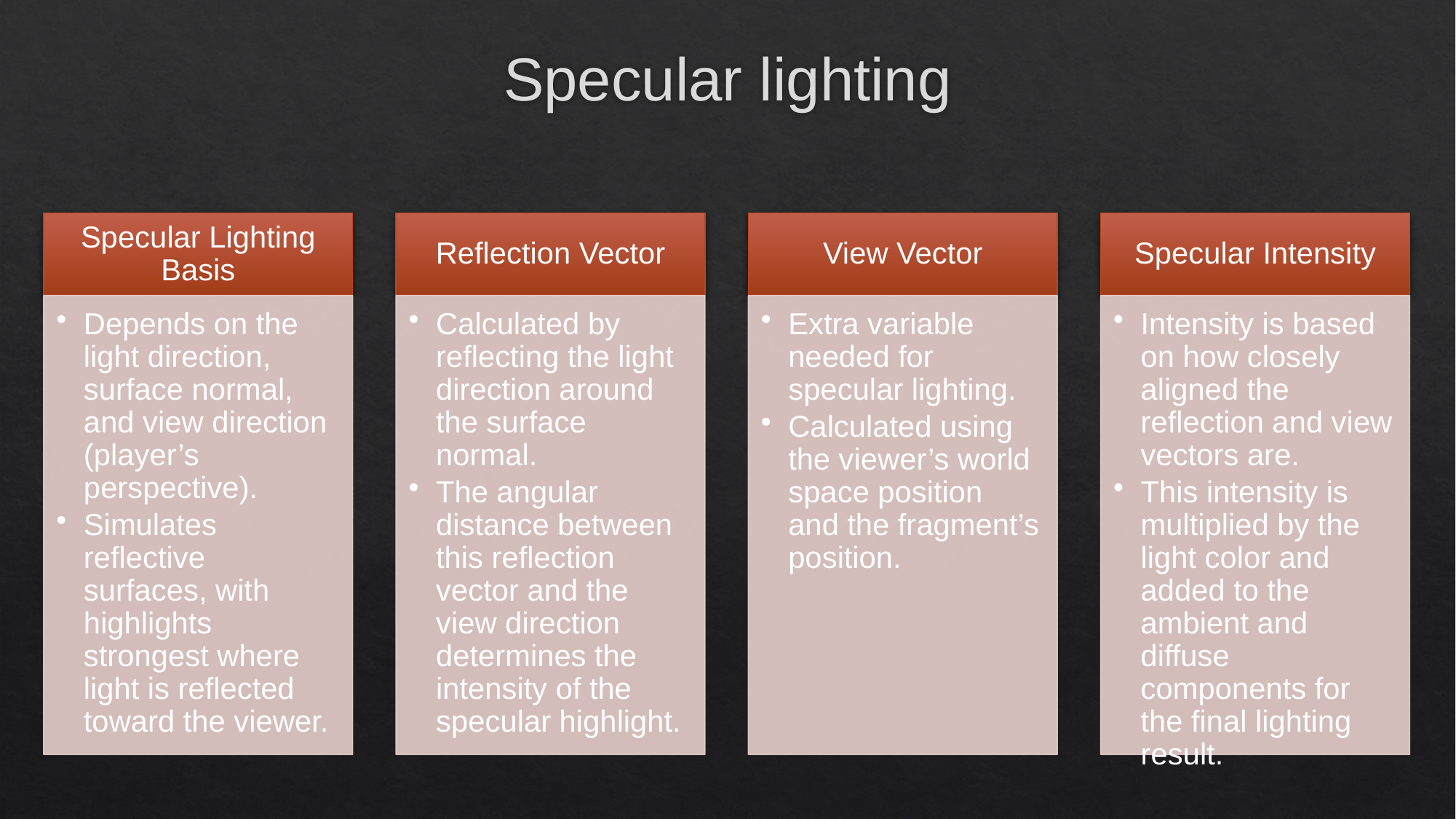

# Specular lighting
Specular Lighting Basis
Depends on the light direction, surface normal, and view direction (player’s perspective).
Simulates reflective surfaces, with highlights strongest where light is reflected toward the viewer.
Reflection Vector
Calculated by reflecting the light direction around the surface normal.
The angular distance between this reflection vector and the view direction determines the intensity of the specular highlight.
View Vector
Extra variable needed for specular lighting.
Calculated using the viewer’s world space position and the fragment’s position.
Specular Intensity
Intensity is based on how closely aligned the reflection and view vectors are.
This intensity is multiplied by the light color and added to the ambient and diffuse components for the final lighting result.